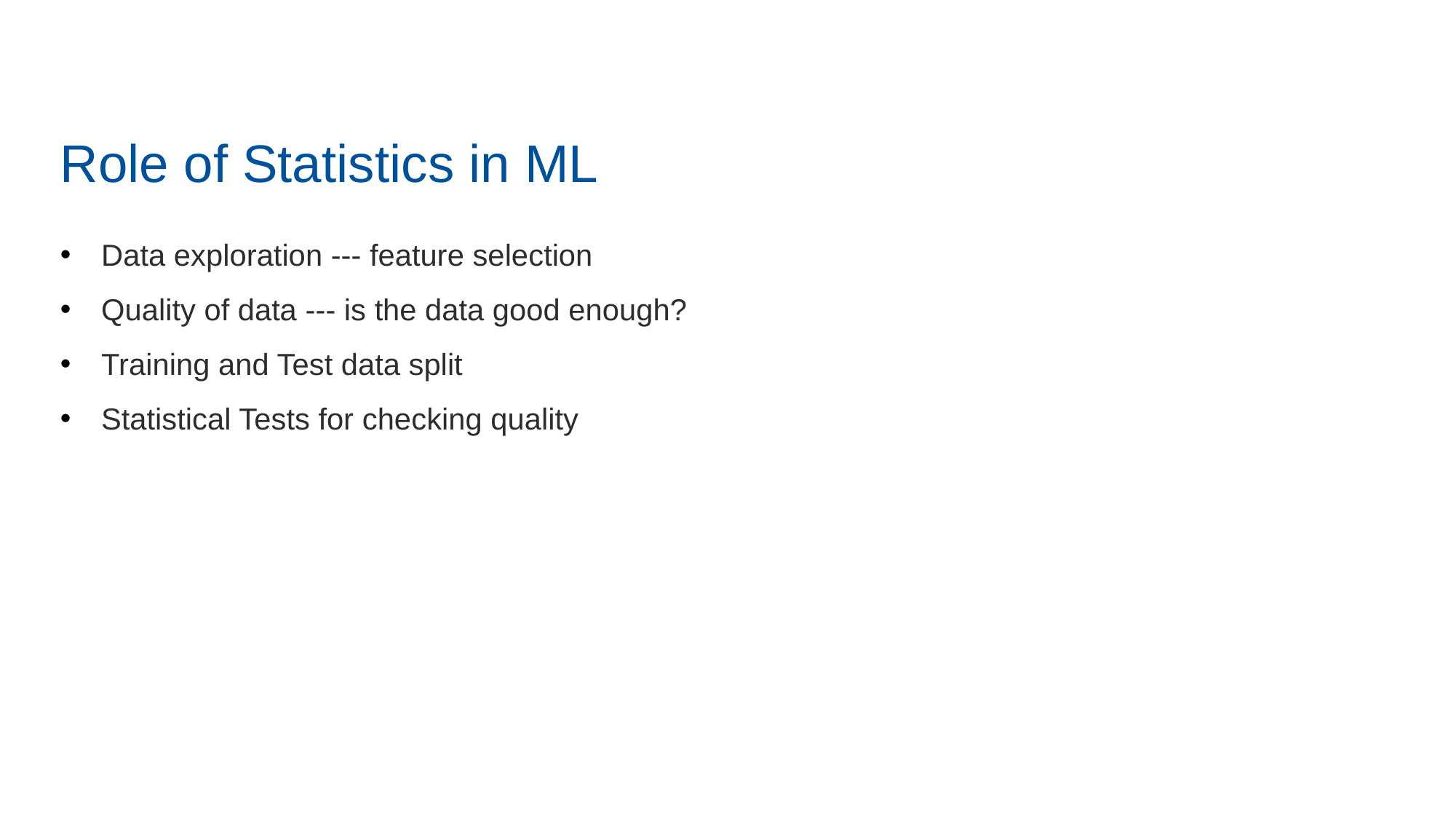

# Role of Statistics in ML
Data exploration --- feature selection
Quality of data --- is the data good enough?
Training and Test data split
Statistical Tests for checking quality